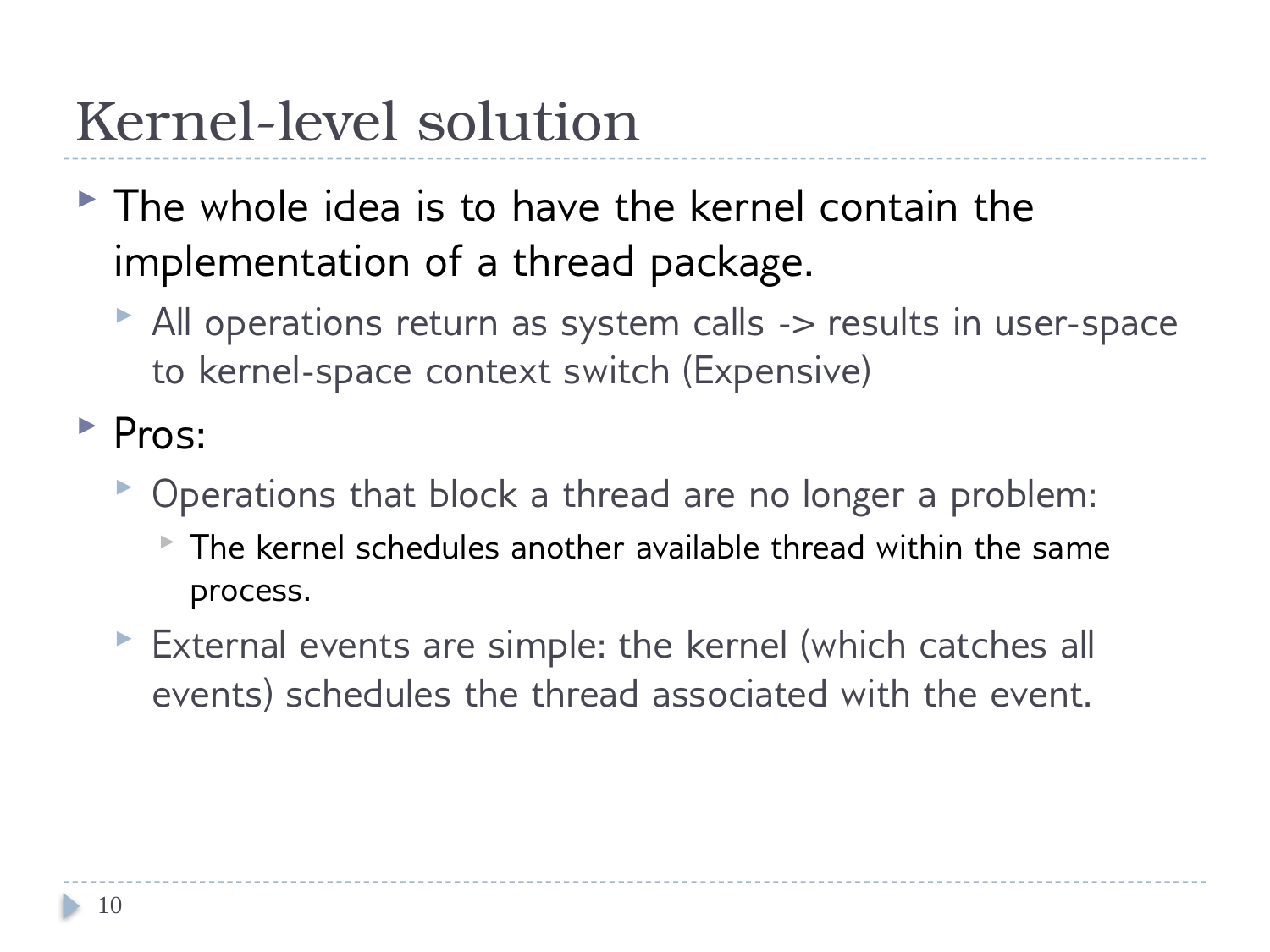

# Kernel-level solution
The whole idea is to have the kernel contain the implementation of a thread package.
All operations return as system calls -> results in user-space to kernel-space context switch (Expensive)
Pros:
Operations that block a thread are no longer a problem:
The kernel schedules another available thread within the same process.
External events are simple: the kernel (which catches all events) schedules the thread associated with the event.
10